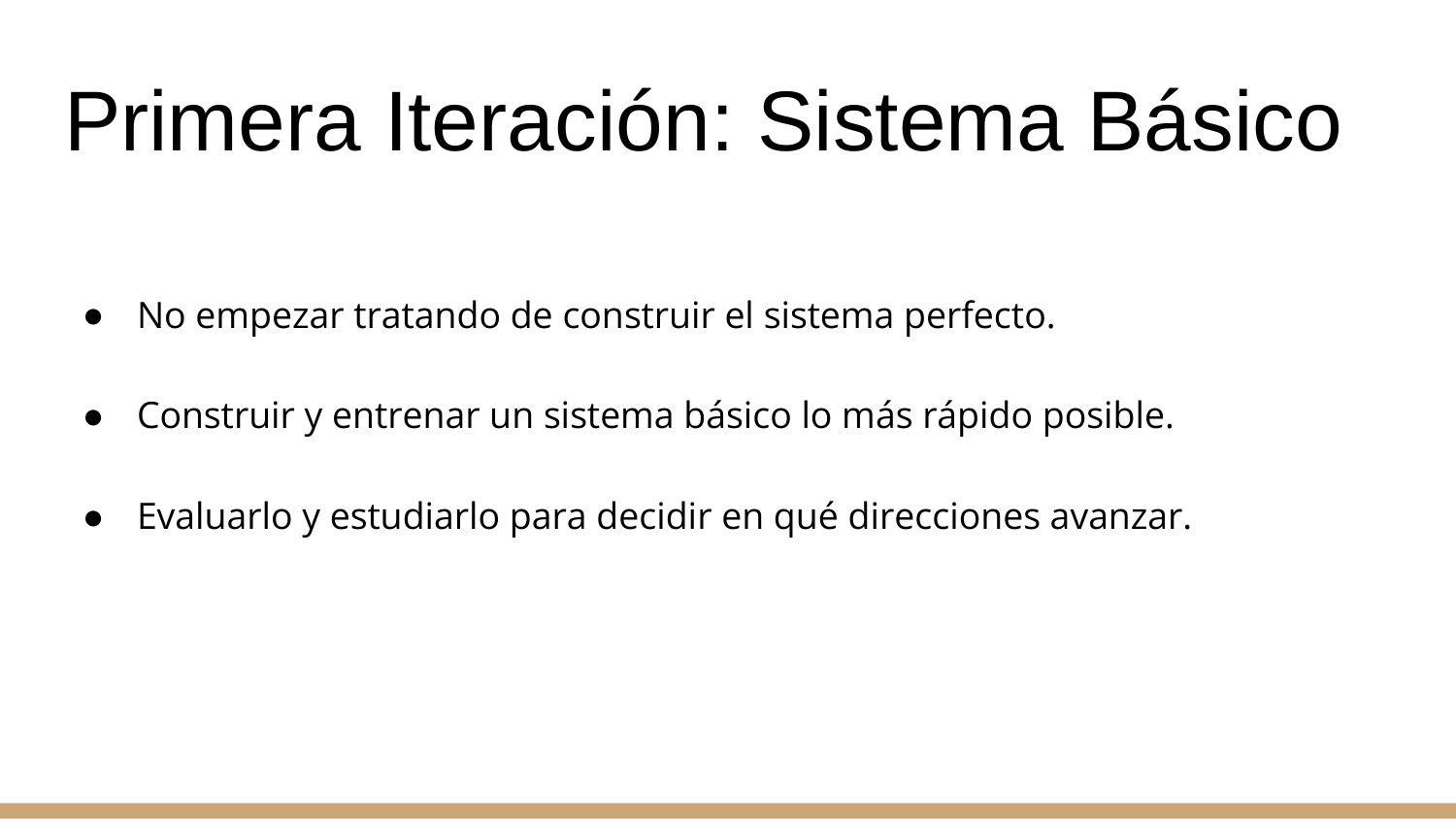

# Primera Iteración: Sistema Básico

No empezar tratando de construir el sistema perfecto.
Construir y entrenar un sistema básico lo más rápido posible.
Evaluarlo y estudiarlo para decidir en qué direcciones avanzar.